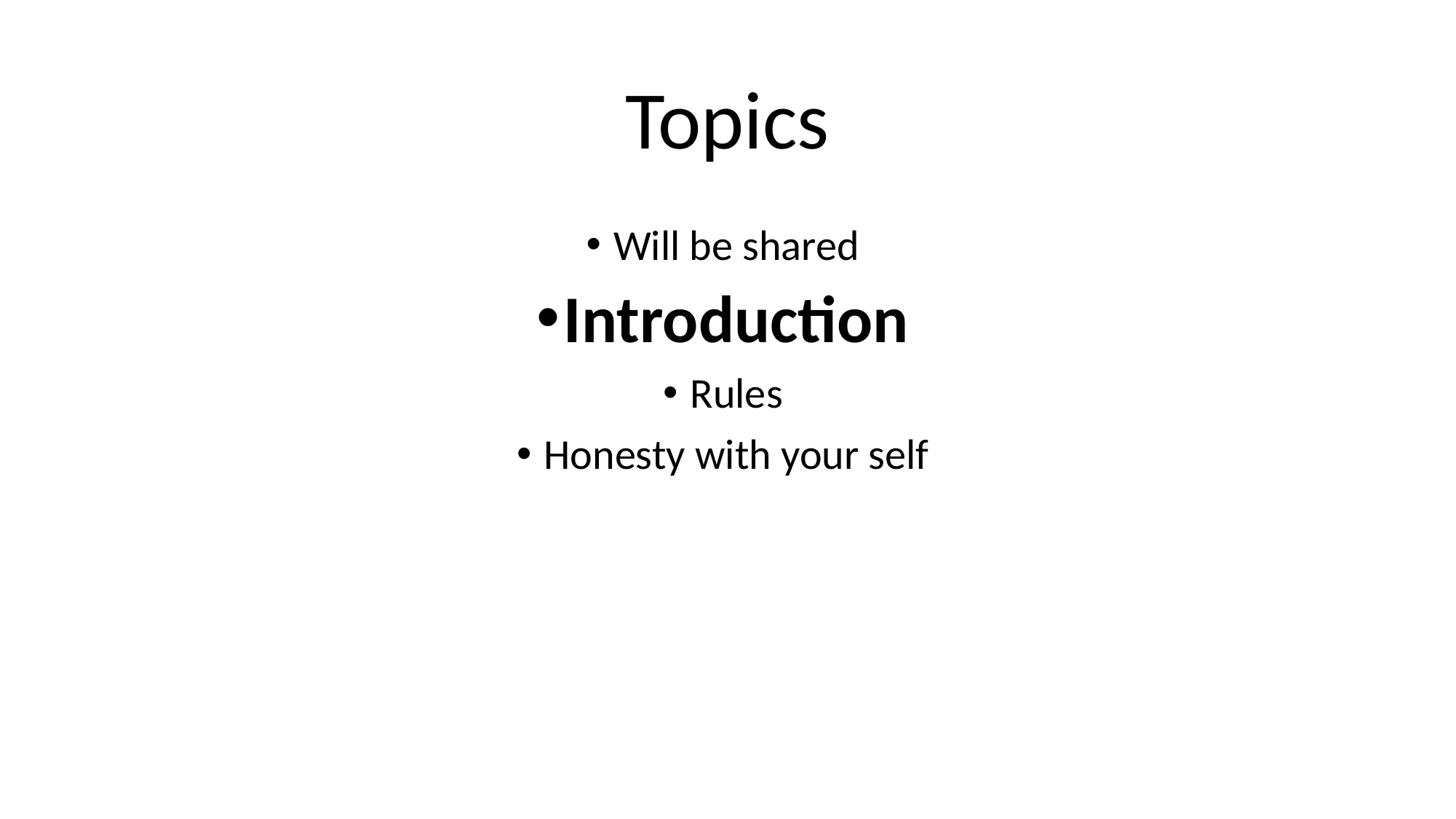

# Topics
Will be shared
Introduction
Rules
Honesty with your self